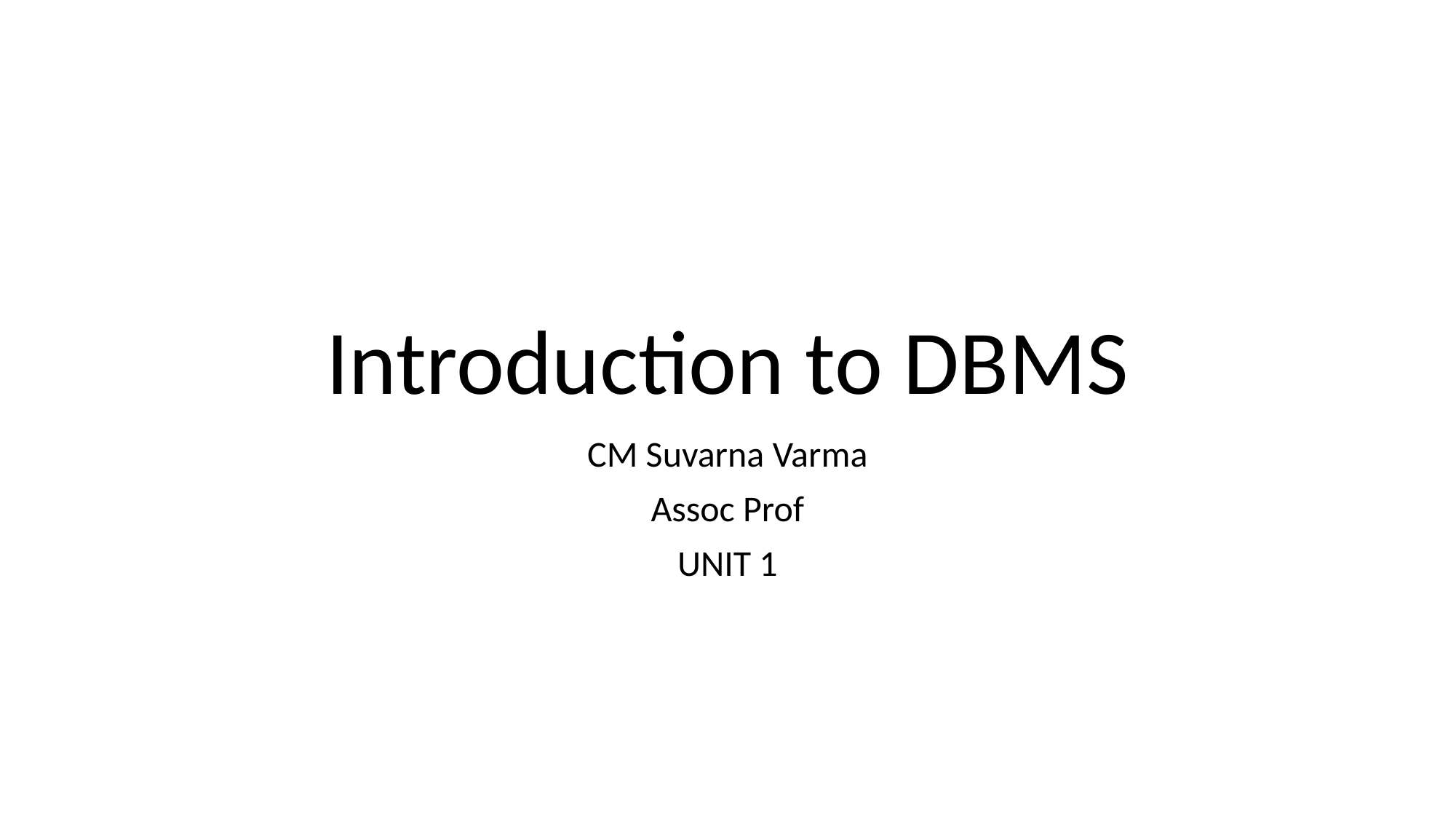

# Introduction to DBMS
CM Suvarna Varma
Assoc Prof
UNIT 1